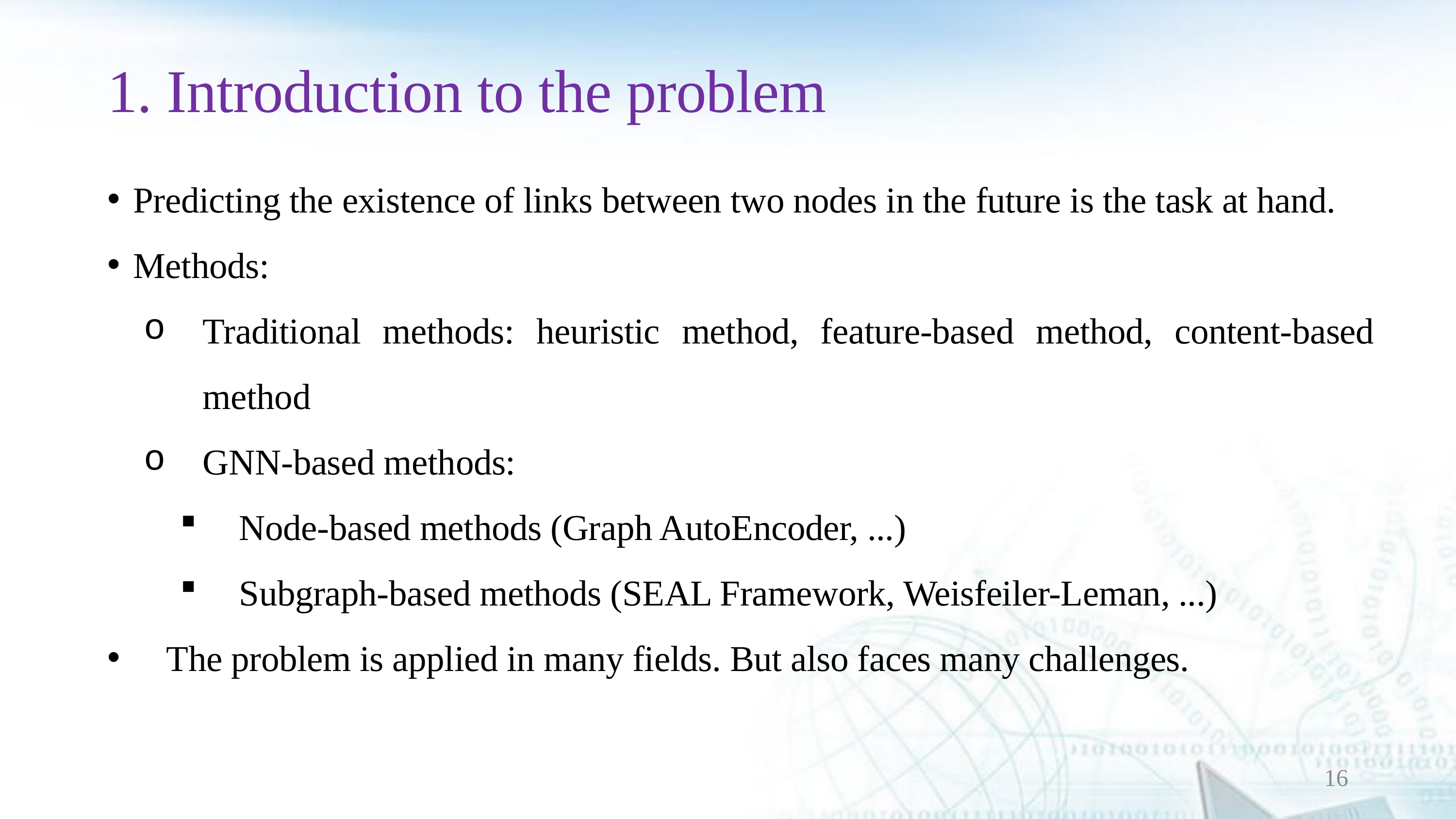

1. Introduction to the problem
Predicting the existence of links between two nodes in the future is the task at hand.
Methods:
Traditional methods: heuristic method, feature-based method, content-based method
GNN-based methods:
Node-based methods (Graph AutoEncoder, ...)
Subgraph-based methods (SEAL Framework, Weisfeiler-Leman, ...)
The problem is applied in many fields. But also faces many challenges.
16